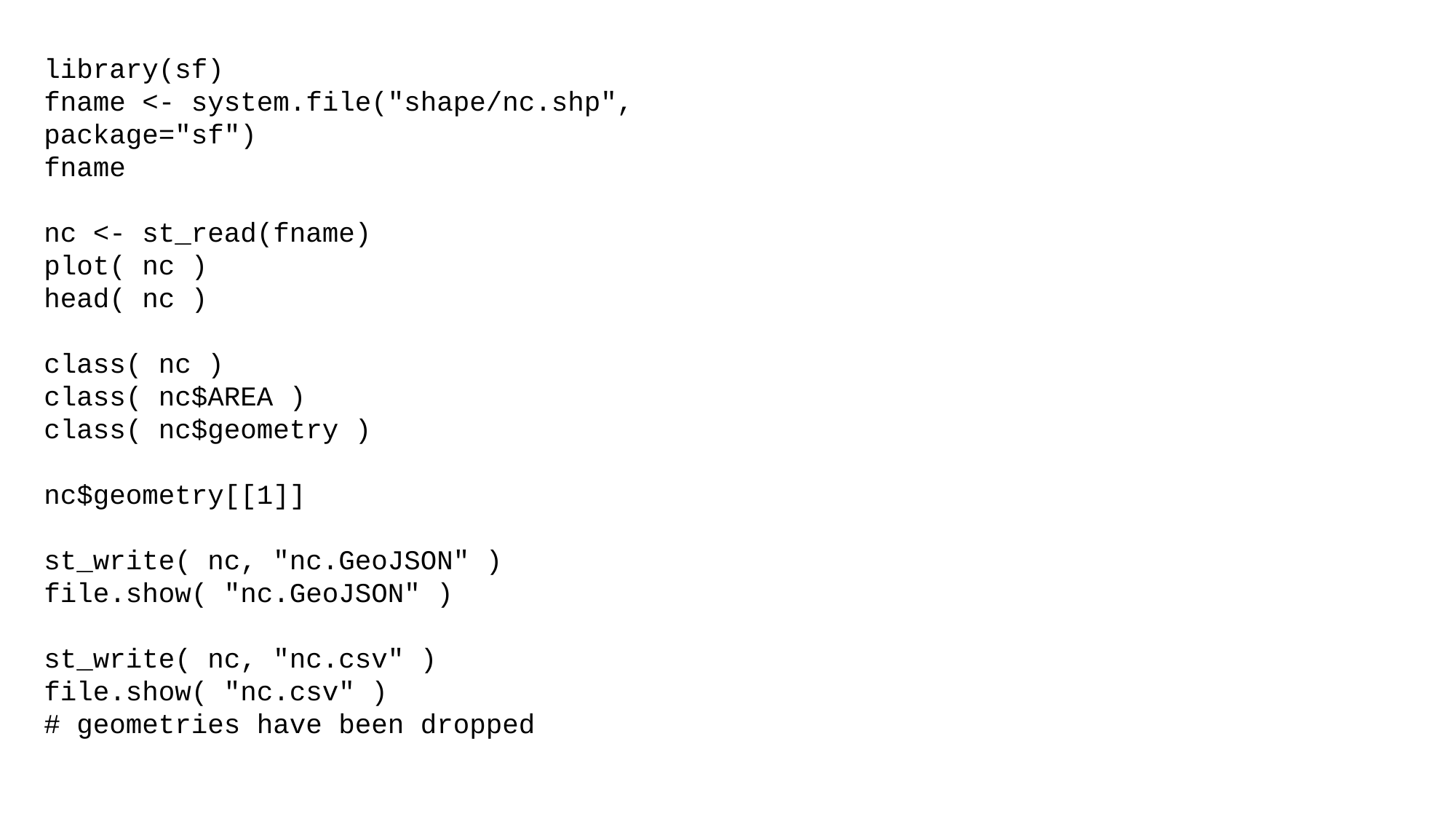

library(sf)
fname <- system.file("shape/nc.shp", package="sf")
fname

nc <- st_read(fname)
plot( nc )
head( nc )

class( nc )
class( nc$AREA )
class( nc$geometry )

nc$geometry[[1]]

st_write( nc, "nc.GeoJSON" )
file.show( "nc.GeoJSON" )

st_write( nc, "nc.csv" )
file.show( "nc.csv" )
# geometries have been dropped